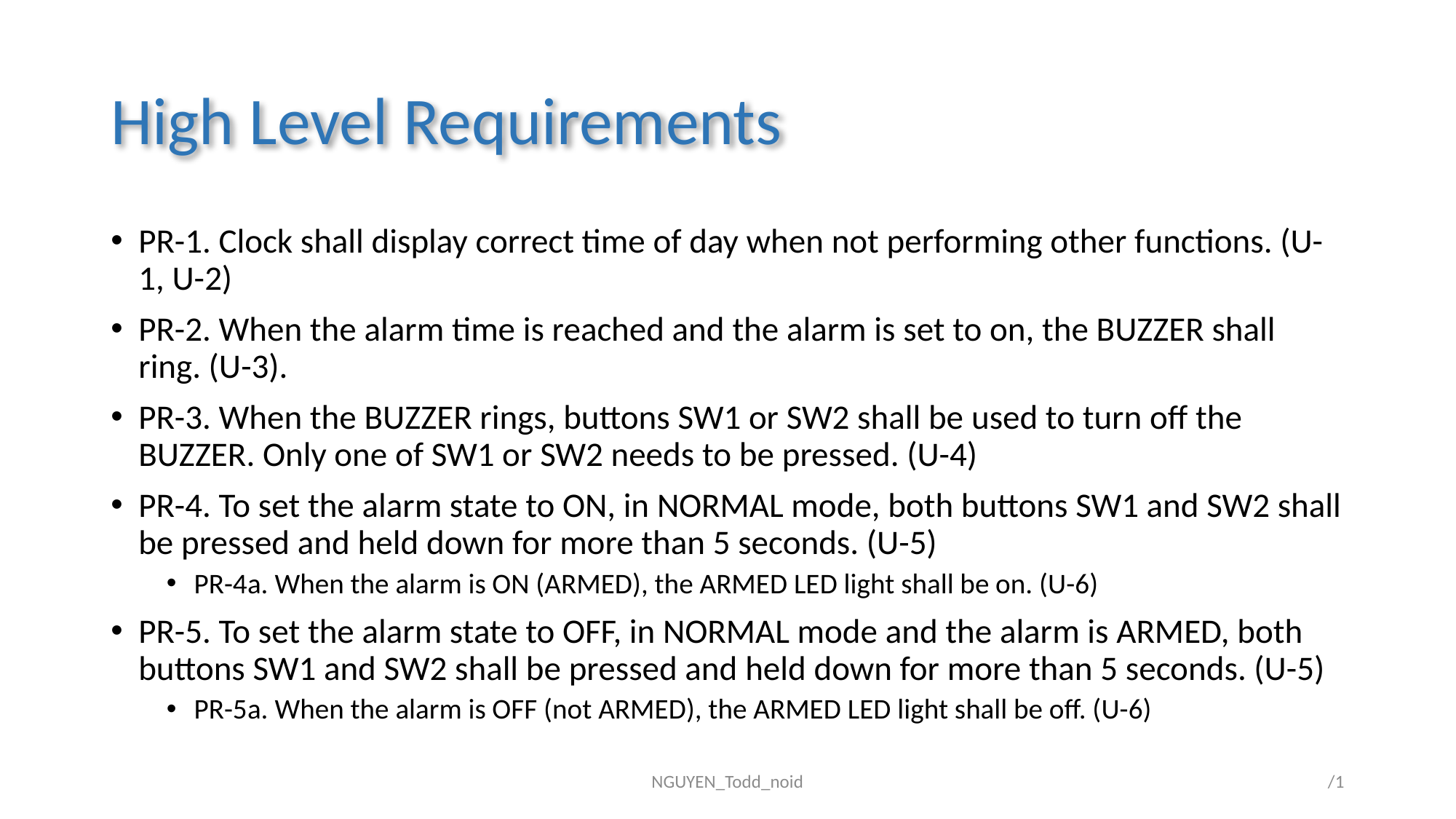

# High Level Requirements
PR-1. Clock shall display correct time of day when not performing other functions. (U-1, U-2)
PR-2. When the alarm time is reached and the alarm is set to on, the BUZZER shall ring. (U-3).
PR-3. When the BUZZER rings, buttons SW1 or SW2 shall be used to turn off the BUZZER. Only one of SW1 or SW2 needs to be pressed. (U-4)
PR-4. To set the alarm state to ON, in NORMAL mode, both buttons SW1 and SW2 shall be pressed and held down for more than 5 seconds. (U-5)
PR-4a. When the alarm is ON (ARMED), the ARMED LED light shall be on. (U-6)
PR-5. To set the alarm state to OFF, in NORMAL mode and the alarm is ARMED, both buttons SW1 and SW2 shall be pressed and held down for more than 5 seconds. (U-5)
PR-5a. When the alarm is OFF (not ARMED), the ARMED LED light shall be off. (U-6)
NGUYEN_Todd_noid
1